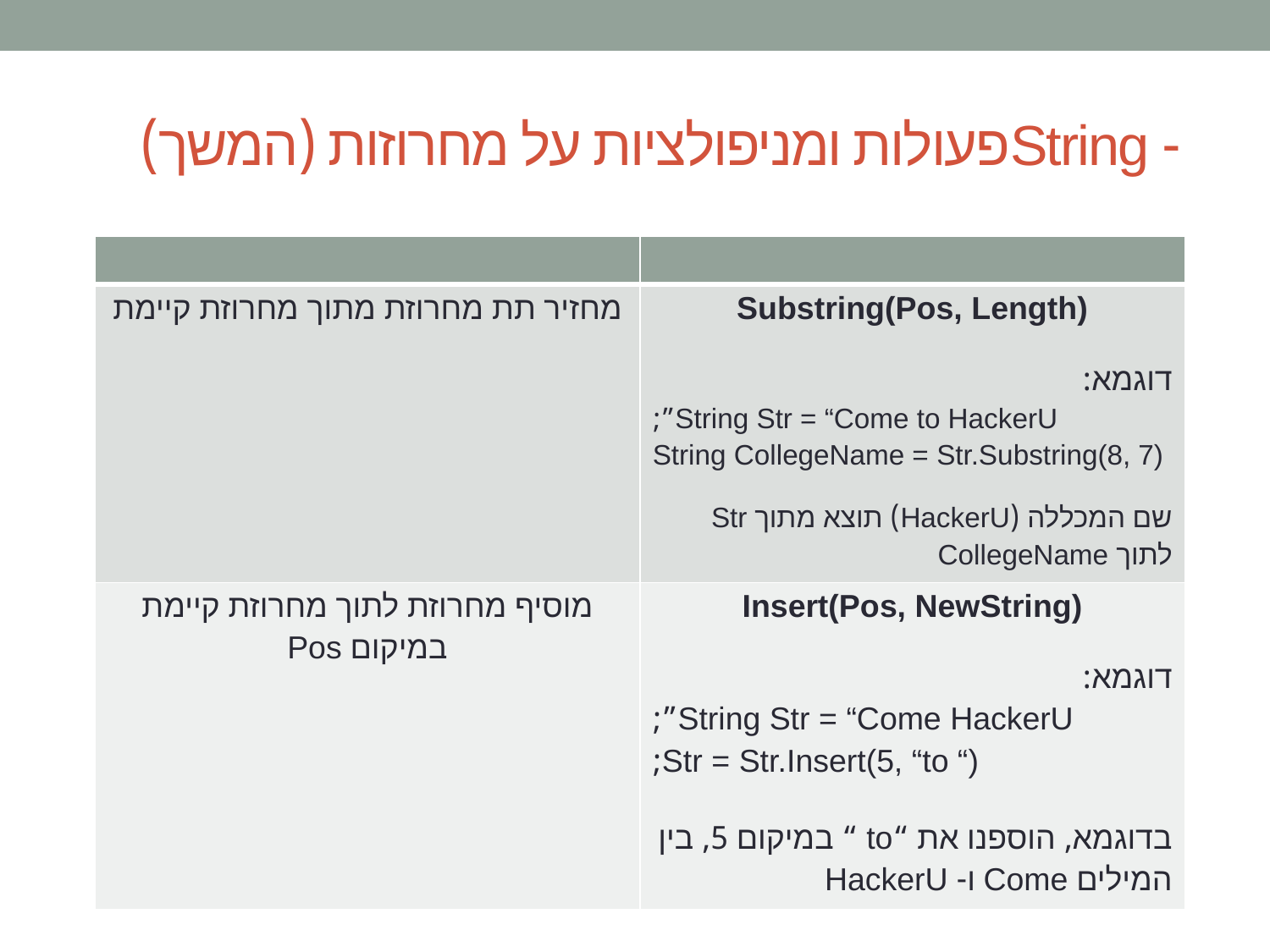

# - Stringפעולות ומניפולציות על מחרוזות (המשך)

|  |  |
| --- | --- |
| מחזיר תת מחרוזת מתוך מחרוזת קיימת | Substring(Pos, Length) דוגמא: String Str = “Come to HackerU”; String CollegeName = Str.Substring(8, 7) שם המכללה (HackerU) תוצא מתוך Str לתוך CollegeName |
| מוסיף מחרוזת לתוך מחרוזת קיימת במיקום Pos | Insert(Pos, NewString) דוגמא: String Str = “Come HackerU”; Str = Str.Insert(5, “to “); בדוגמא, הוספנו את “to “ במיקום 5, בין המילים Come ו- HackerU |